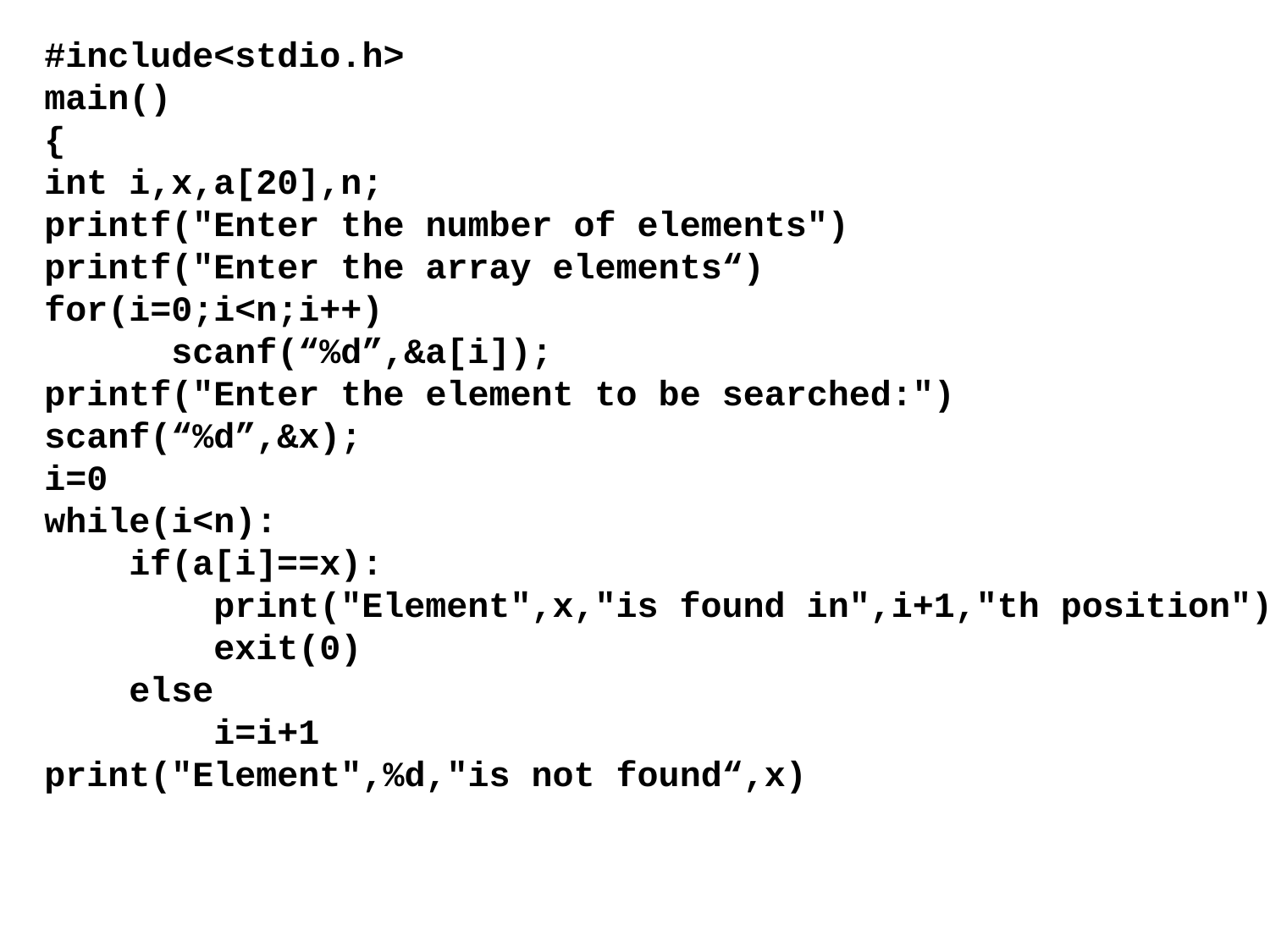

#include<stdio.h>
main()
{
int i,x,a[20],n;
printf("Enter the number of elements")
printf("Enter the array elements“)
for(i=0;i<n;i++)
	scanf(“%d”,&a[i]);
printf("Enter the element to be searched:")
scanf(“%d”,&x);
i=0
while(i<n):
    if(a[i]==x):
        print("Element",x,"is found in",i+1,"th position")
        exit(0)
    else
        i=i+1
print("Element",%d,"is not found“,x)